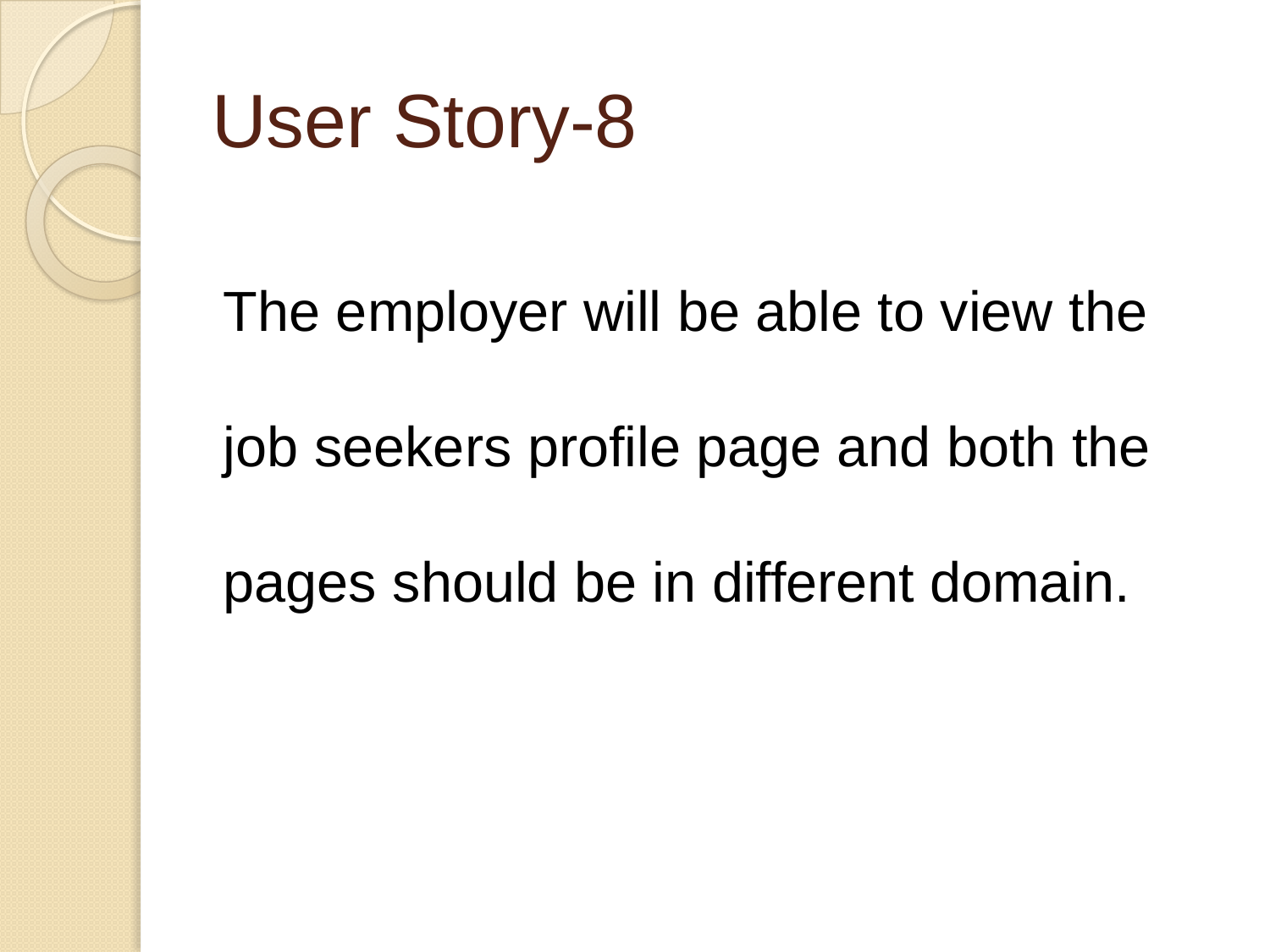

# User Story-8
The employer will be able to view the job seekers profile page and both the pages should be in different domain.